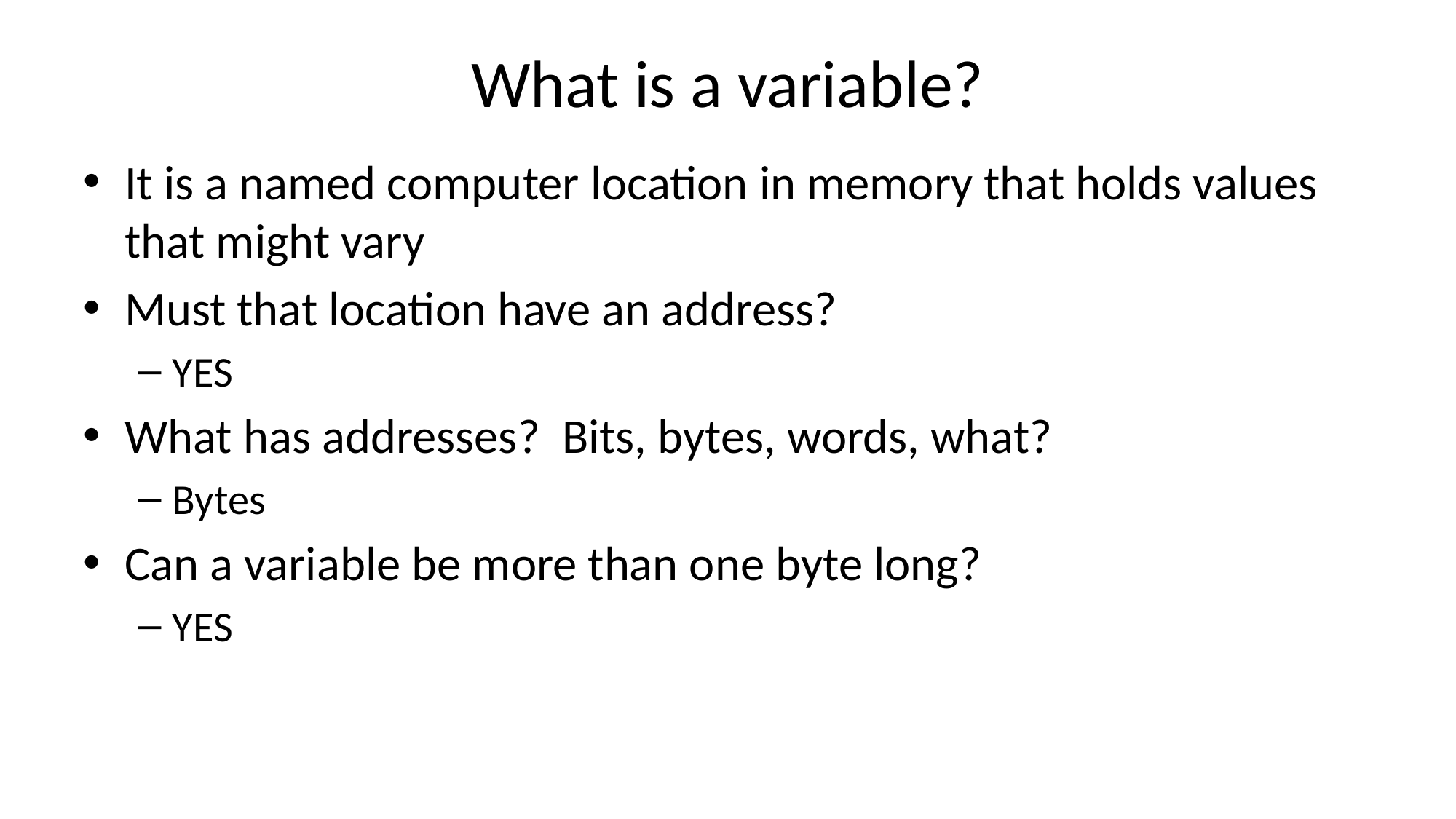

# What is a variable?
It is a named computer location in memory that holds values that might vary
Must that location have an address?
YES
What has addresses?  Bits, bytes, words, what?
Bytes
Can a variable be more than one byte long?
YES